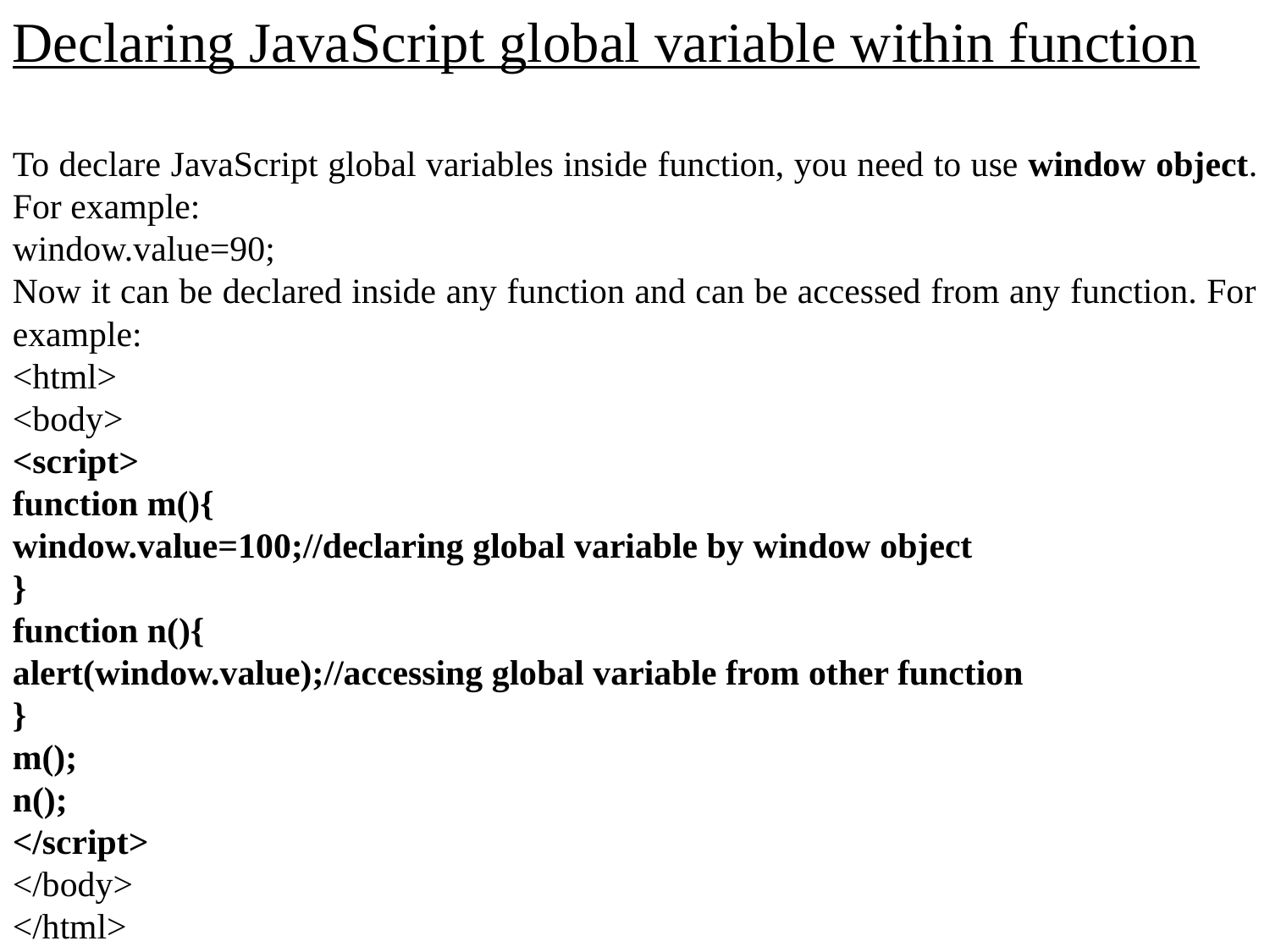

Declaring JavaScript global variable within function

To declare JavaScript global variables inside function, you need to use window object. For example:
window.value=90;
Now it can be declared inside any function and can be accessed from any function. For example:
<html>
<body>
<script>
function m(){
window.value=100;//declaring global variable by window object
}
function n(){
alert(window.value);//accessing global variable from other function
}
m();
n();
</script>
</body>
</html>